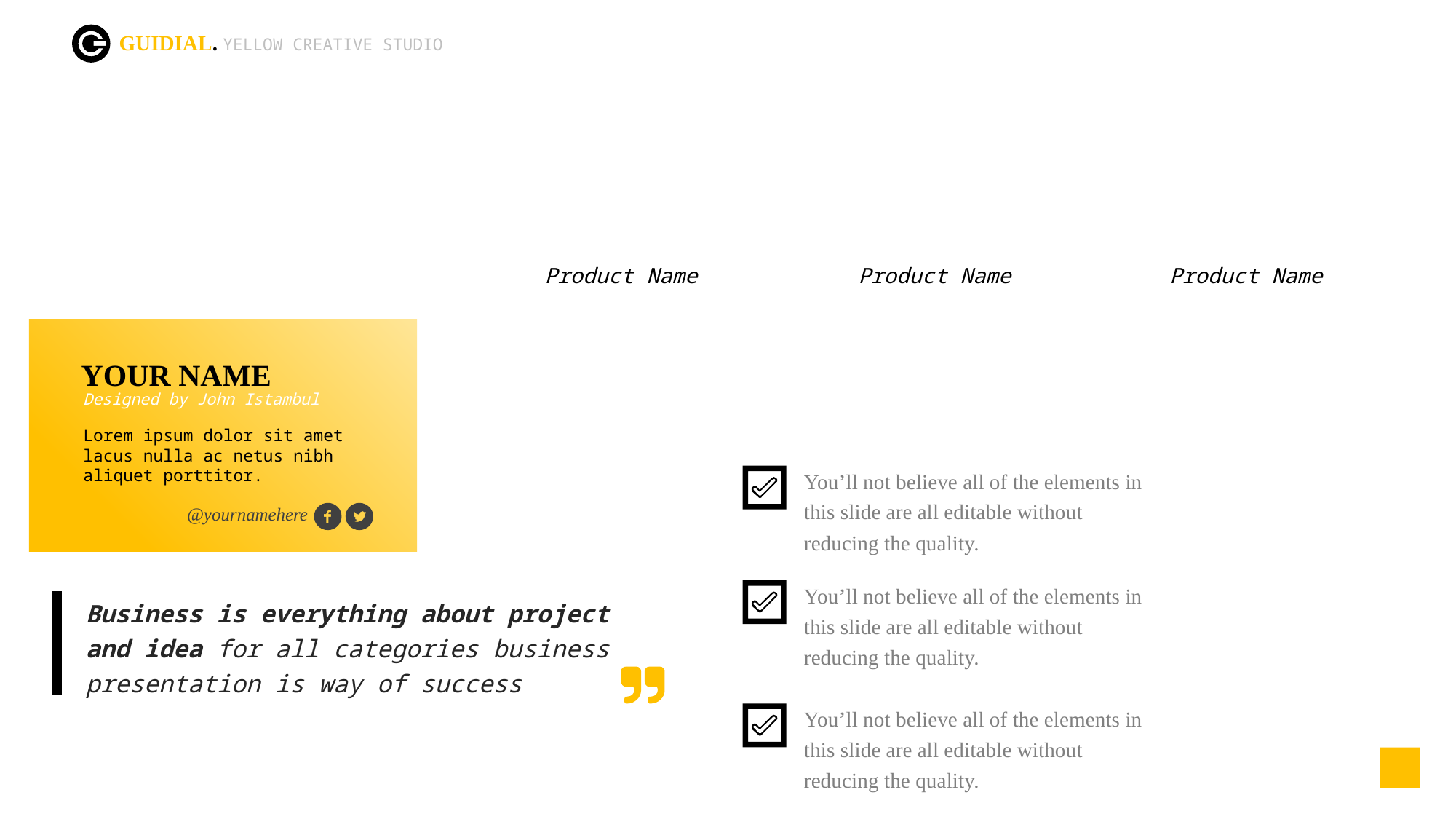

GUIDIAL. YELLOW CREATIVE STUDIO

12

Product Name
Product Name
Product Name

YOUR NAME
Designed by John Istambul
Lorem ipsum dolor sit amet lacus nulla ac netus nibh aliquet porttitor.
@yournamehere

You’ll not believe all of the elements in this slide are all editable without reducing the quality.

You’ll not believe all of the elements in this slide are all editable without reducing the quality.

Business is everything about project and idea for all categories business presentation is way of success

You’ll not believe all of the elements in this slide are all editable without reducing the quality.